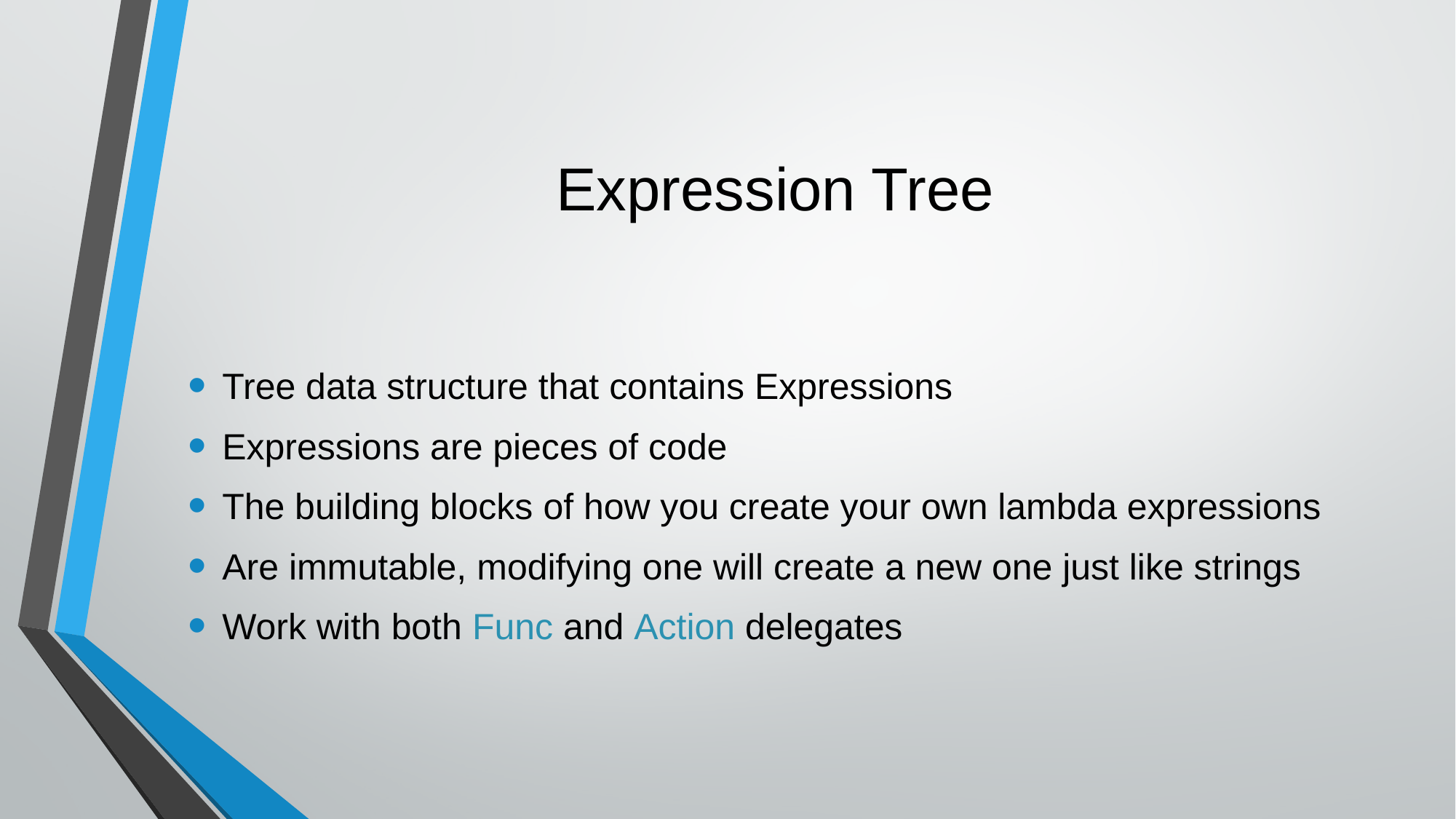

# Expression Tree
Tree data structure that contains Expressions
Expressions are pieces of code
The building blocks of how you create your own lambda expressions
Are immutable, modifying one will create a new one just like strings
Work with both Func and Action delegates